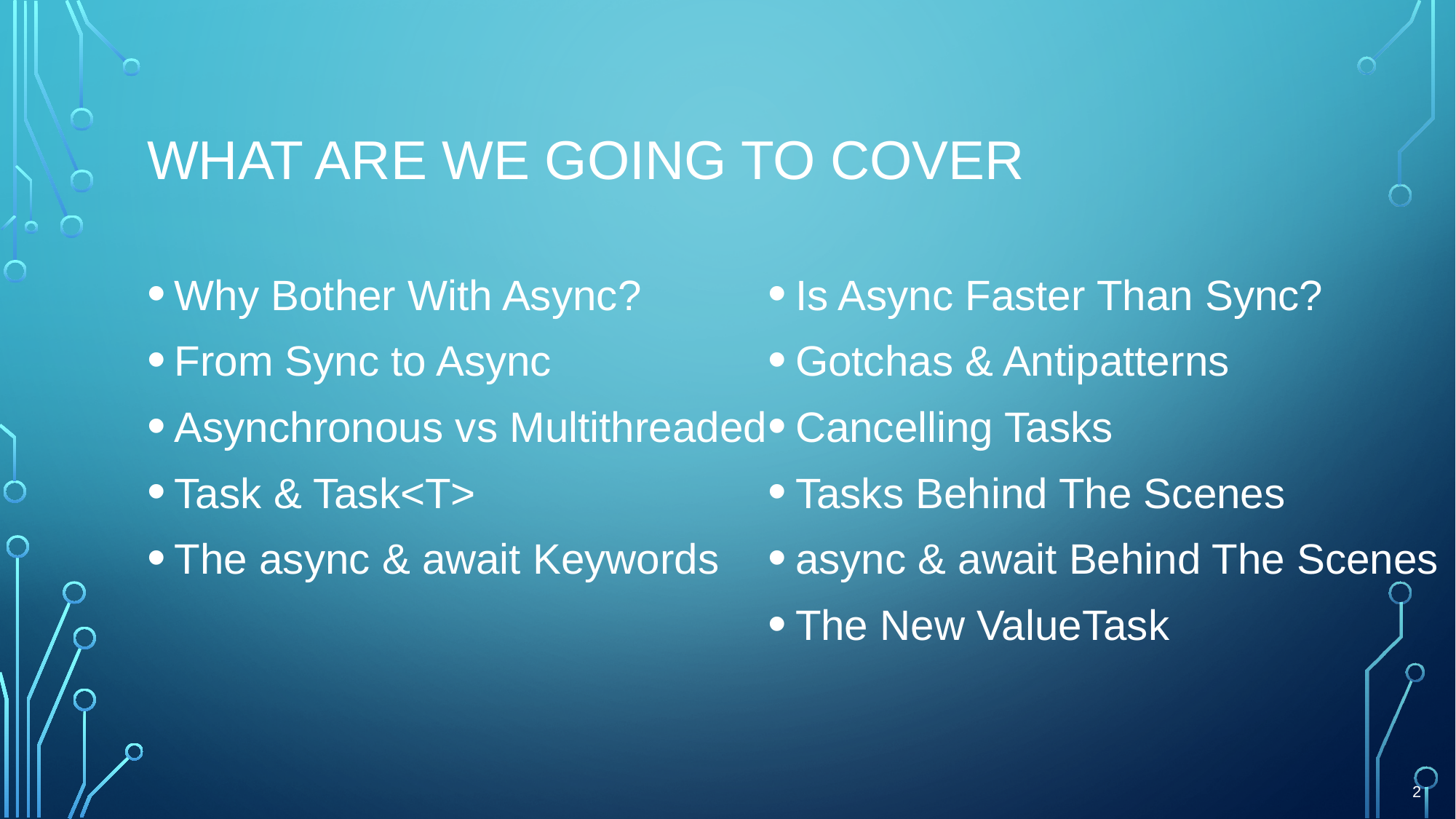

# What Are We Going To COVER
Why Bother With Async?
From Sync to Async
Asynchronous vs Multithreaded
Task & Task<T>
The async & await Keywords

Is Async Faster Than Sync?
Gotchas & Antipatterns
Cancelling Tasks
Tasks Behind The Scenes
async & await Behind The Scenes
The New ValueTask

2